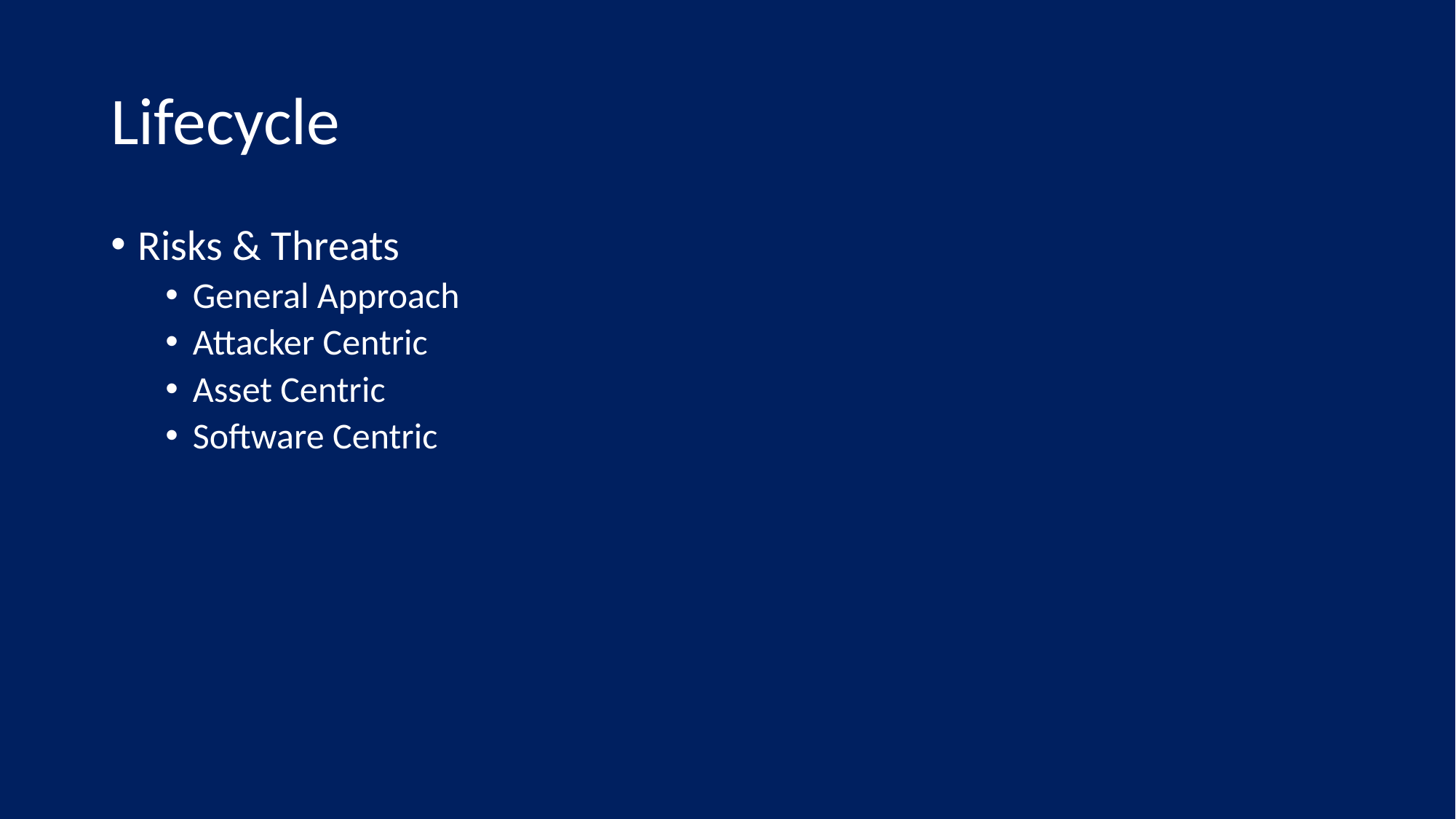

# Lifecycle
Risks & Threats
General Approach
Attacker Centric
Asset Centric
Software Centric